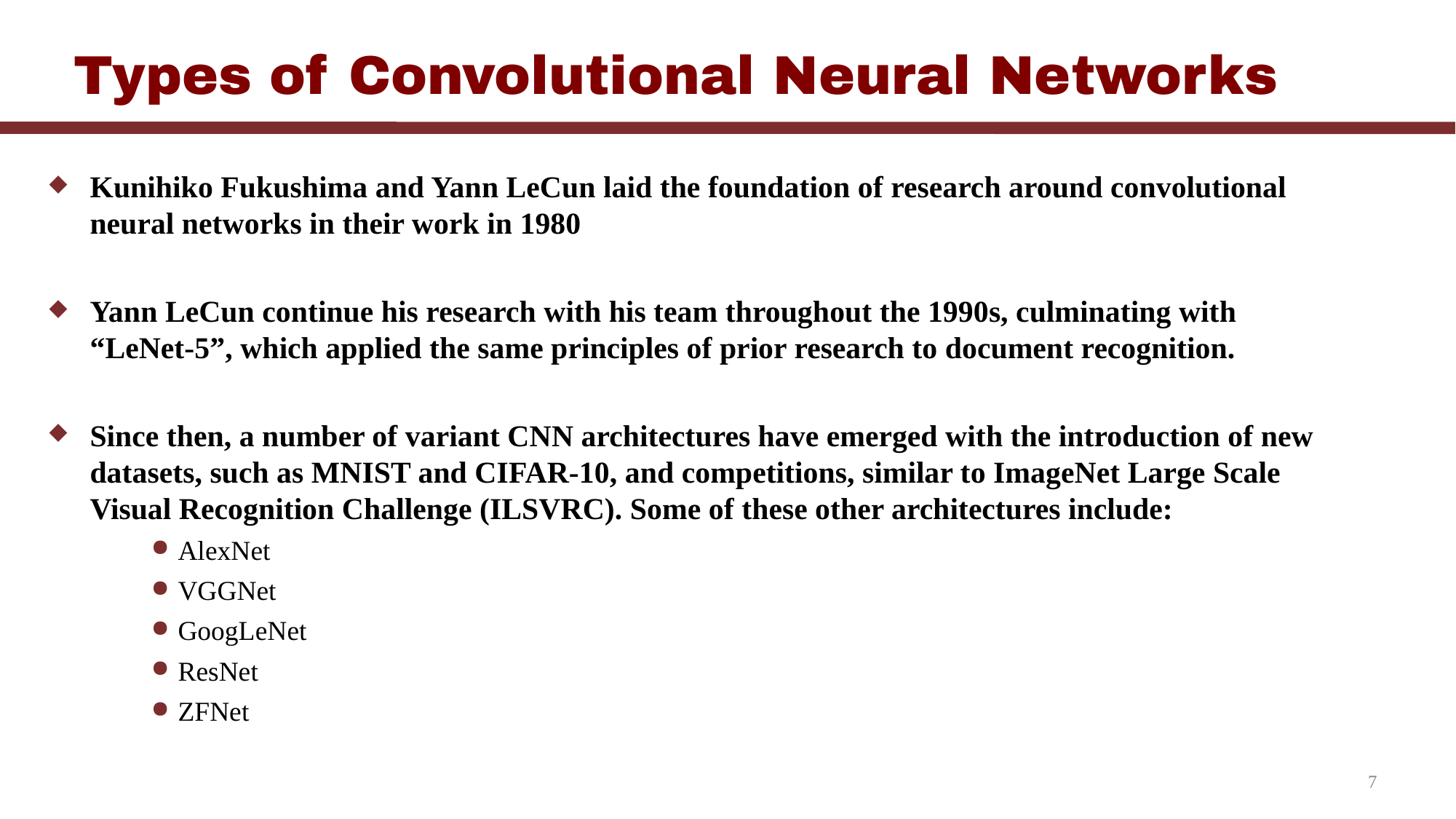

# Types of Convolutional Neural Networks

Kunihiko Fukushima and Yann LeCun laid the foundation of research around convolutional neural networks in their work in 1980

Yann LeCun continue his research with his team throughout the 1990s, culminating with “LeNet-5”, which applied the same principles of prior research to document recognition.

Since then, a number of variant CNN architectures have emerged with the introduction of new datasets, such as MNIST and CIFAR-10, and competitions, similar to ImageNet Large Scale Visual Recognition Challenge (ILSVRC). Some of these other architectures include:
AlexNet
VGGNet
GoogLeNet
ResNet
ZFNet
7